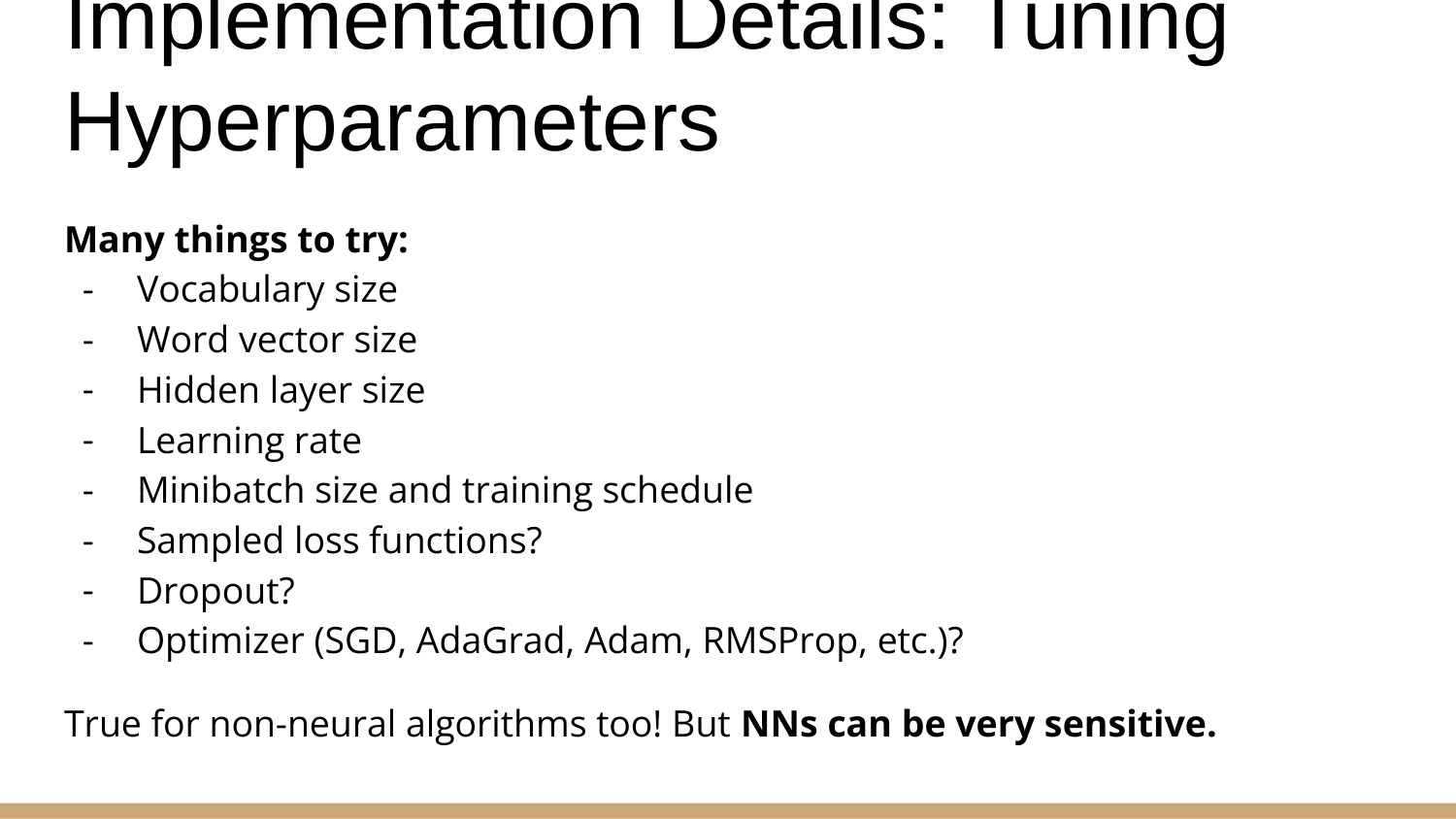

# Implementation Details: Tuning Hyperparameters
Many things to try:
Vocabulary size
Word vector size
Hidden layer size
Learning rate
Minibatch size and training schedule
Sampled loss functions?
Dropout?
Optimizer (SGD, AdaGrad, Adam, RMSProp, etc.)?
True for non-neural algorithms too! But NNs can be very sensitive.